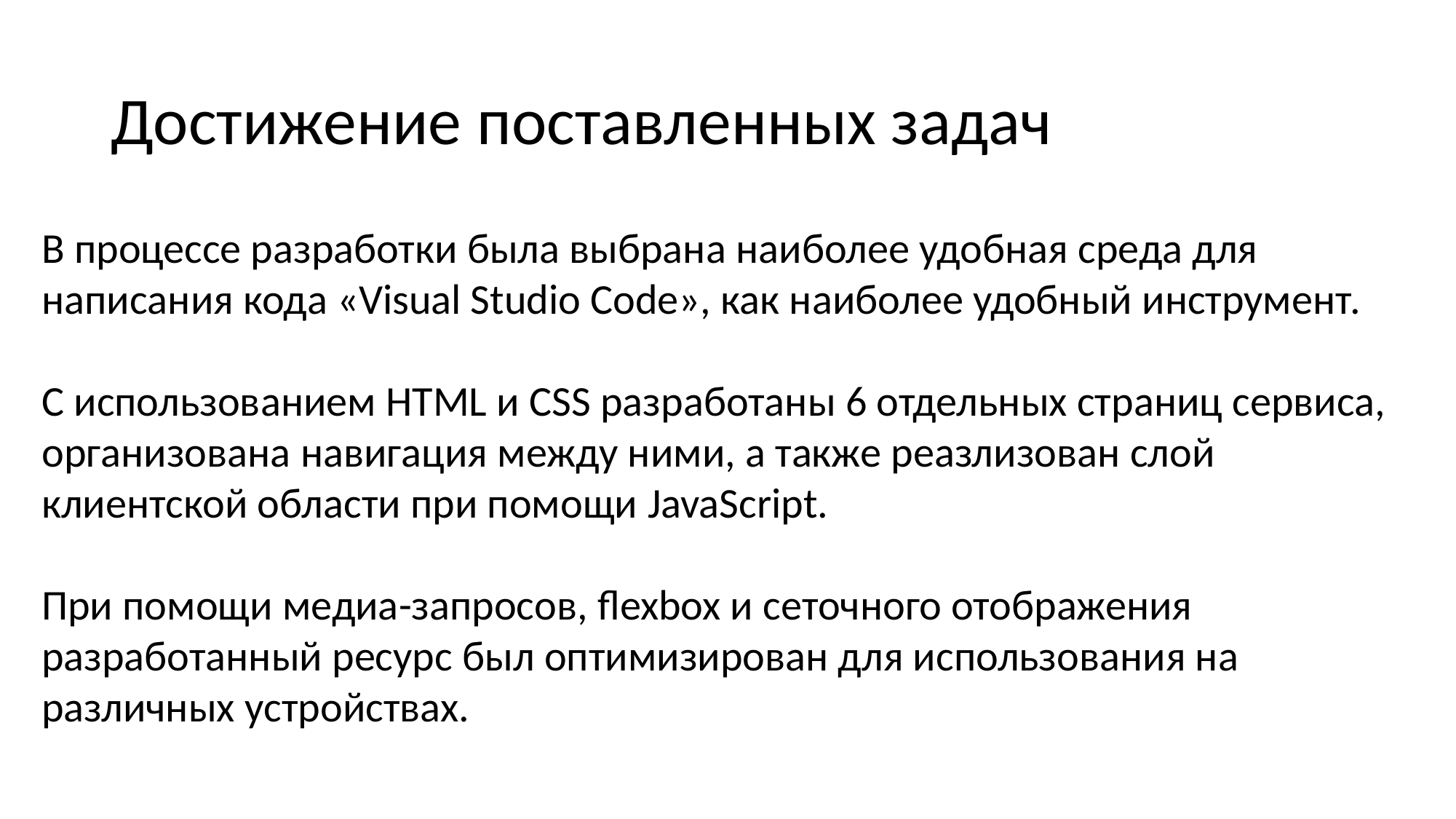

# Достижение поставленных задач
В процессе разработки была выбрана наиболее удобная среда для написания кода «Visual Studio Code», как наиболее удобный инструмент.

С использованием HTML и CSS разработаны 6 отдельных страниц сервиса, организована навигация между ними, а также реазлизован слой клиентской области при помощи JavaScript.

При помощи медиа-запросов, flexbox и сеточного отображения разработанный ресурс был оптимизирован для использования на различных устройствах.